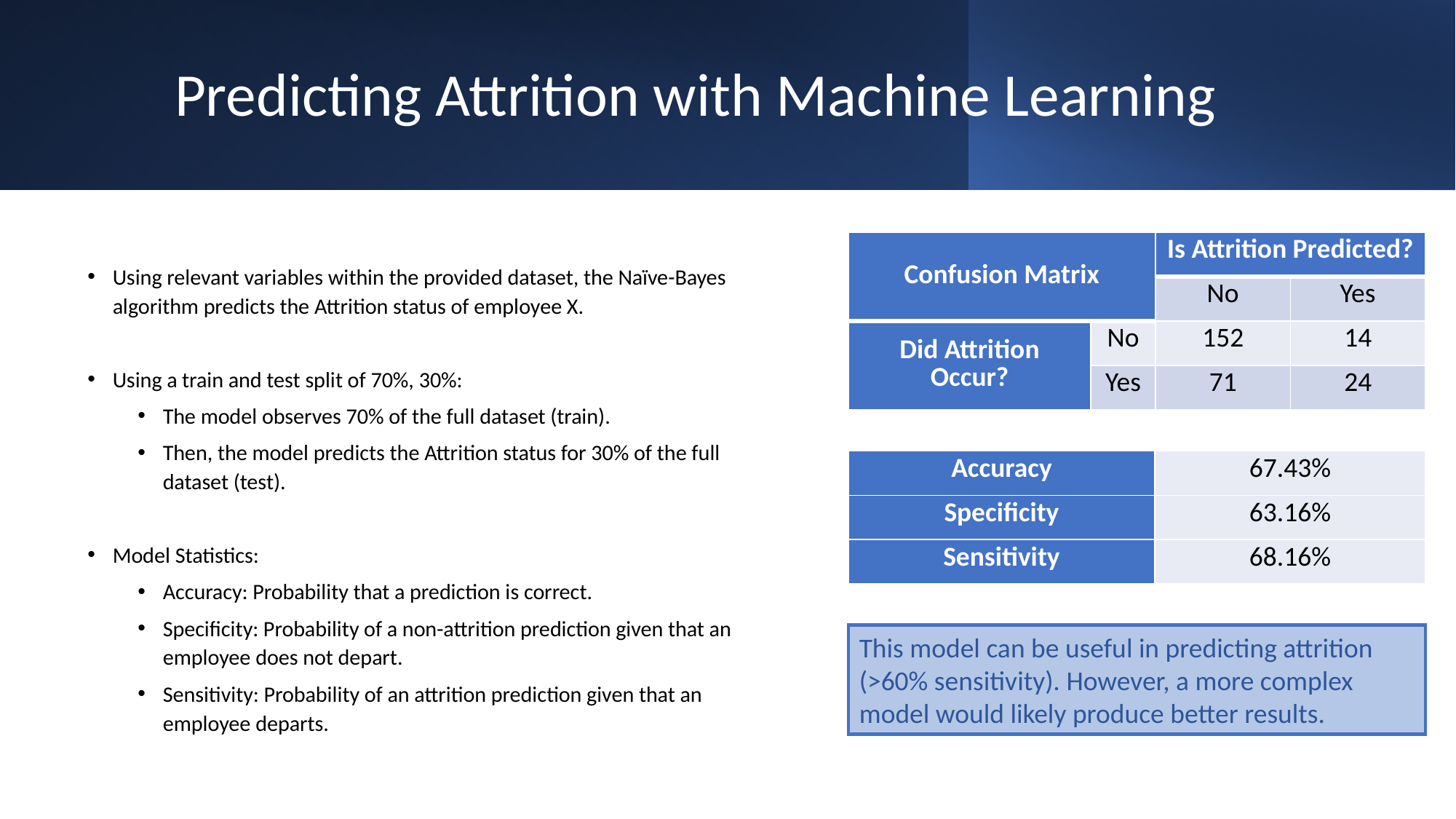

# Predicting Attrition with Machine Learning
| Confusion Matrix |  | Is Attrition Predicted? |  |
| --- | --- | --- | --- |
|  |  | No | Yes |
| Did Attrition Occur? | No | 152 | 14 |
|  | Yes | 71 | 24 |
Using relevant variables within the provided dataset, the Naïve-Bayes algorithm predicts the Attrition status of employee X.

Using a train and test split of 70%, 30%:
The model observes 70% of the full dataset (train).
Then, the model predicts the Attrition status for 30% of the full dataset (test).

Model Statistics:
Accuracy: Probability that a prediction is correct.
Specificity: Probability of a non-attrition prediction given that an employee does not depart.
Sensitivity: Probability of an attrition prediction given that an employee departs.
| Accuracy | 67.43% |
| --- | --- |
| Specificity | 63.16% |
| Sensitivity | 68.16% |
This model can be useful in predicting attrition (>60% sensitivity). However, a more complex model would likely produce better results.